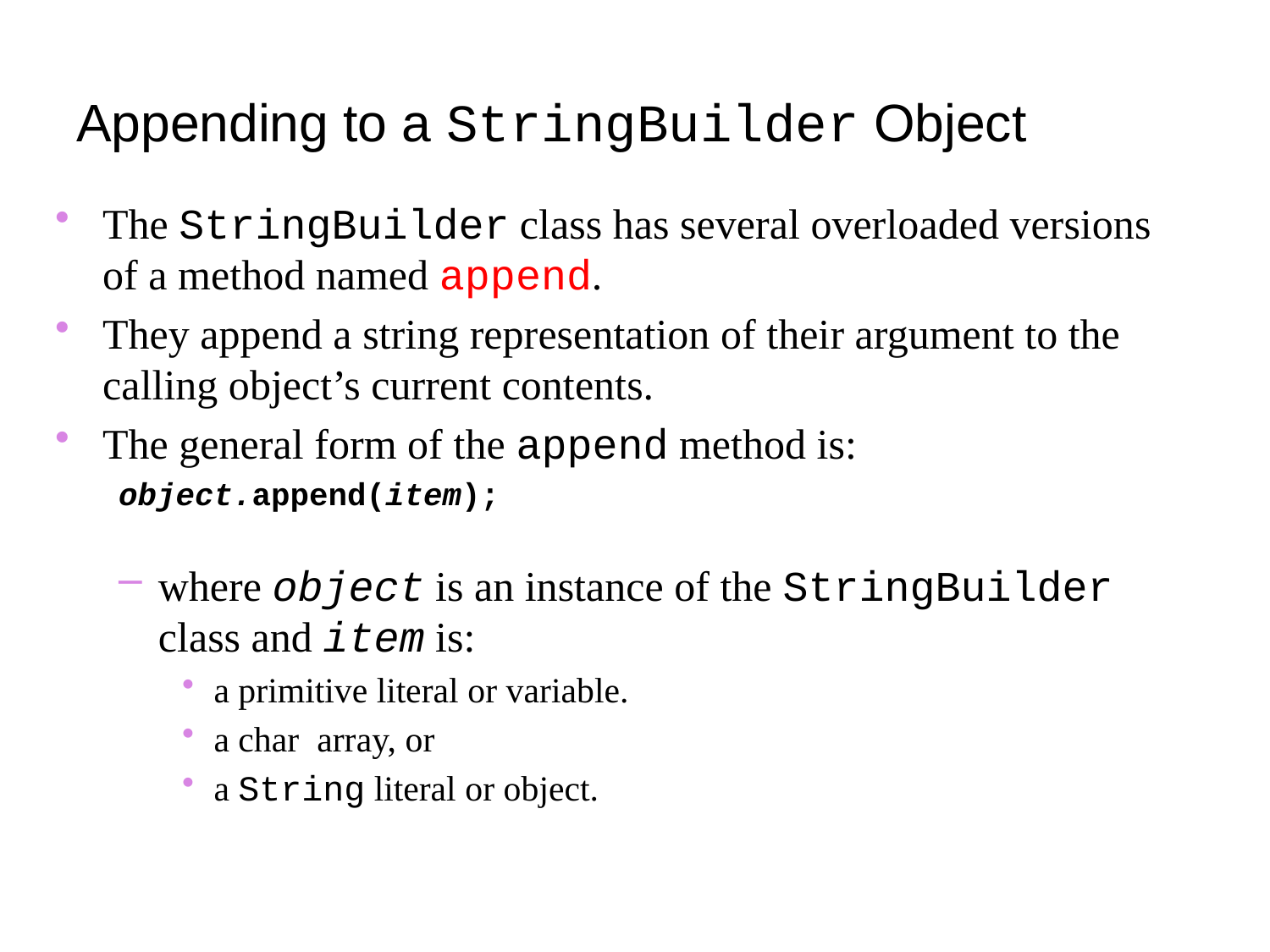

Appending to a StringBuilder Object
The StringBuilder class has several overloaded versions of a method named append.
They append a string representation of their argument to the calling object’s current contents.
The general form of the append method is:
object.append(item);
where object is an instance of the StringBuilder class and item is:
a primitive literal or variable.
a char  array, or
a String literal or object.